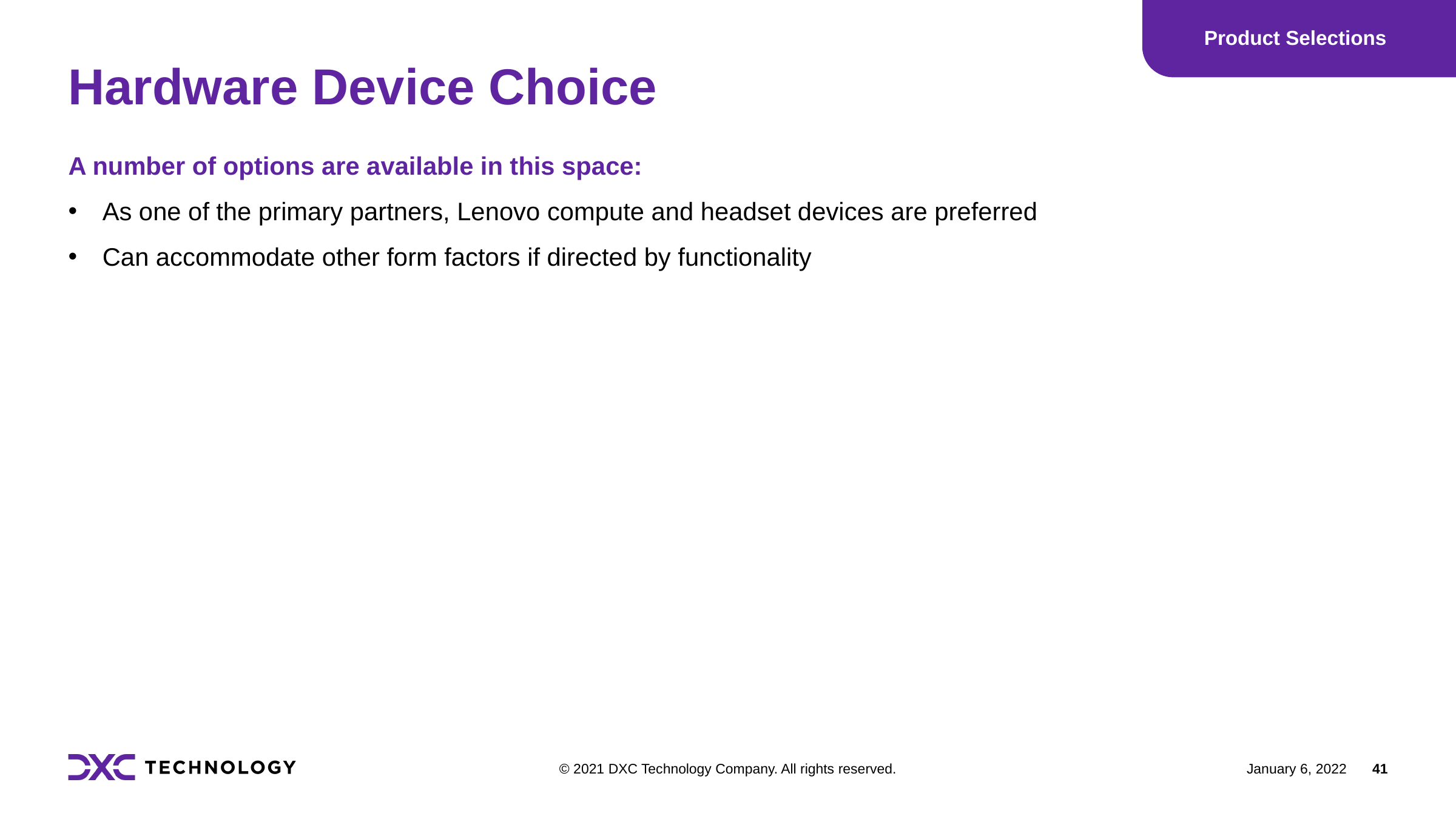

Product Selections
# Hardware Device Choice
A number of options are available in this space:
As one of the primary partners, Lenovo compute and headset devices are preferred
Can accommodate other form factors if directed by functionality